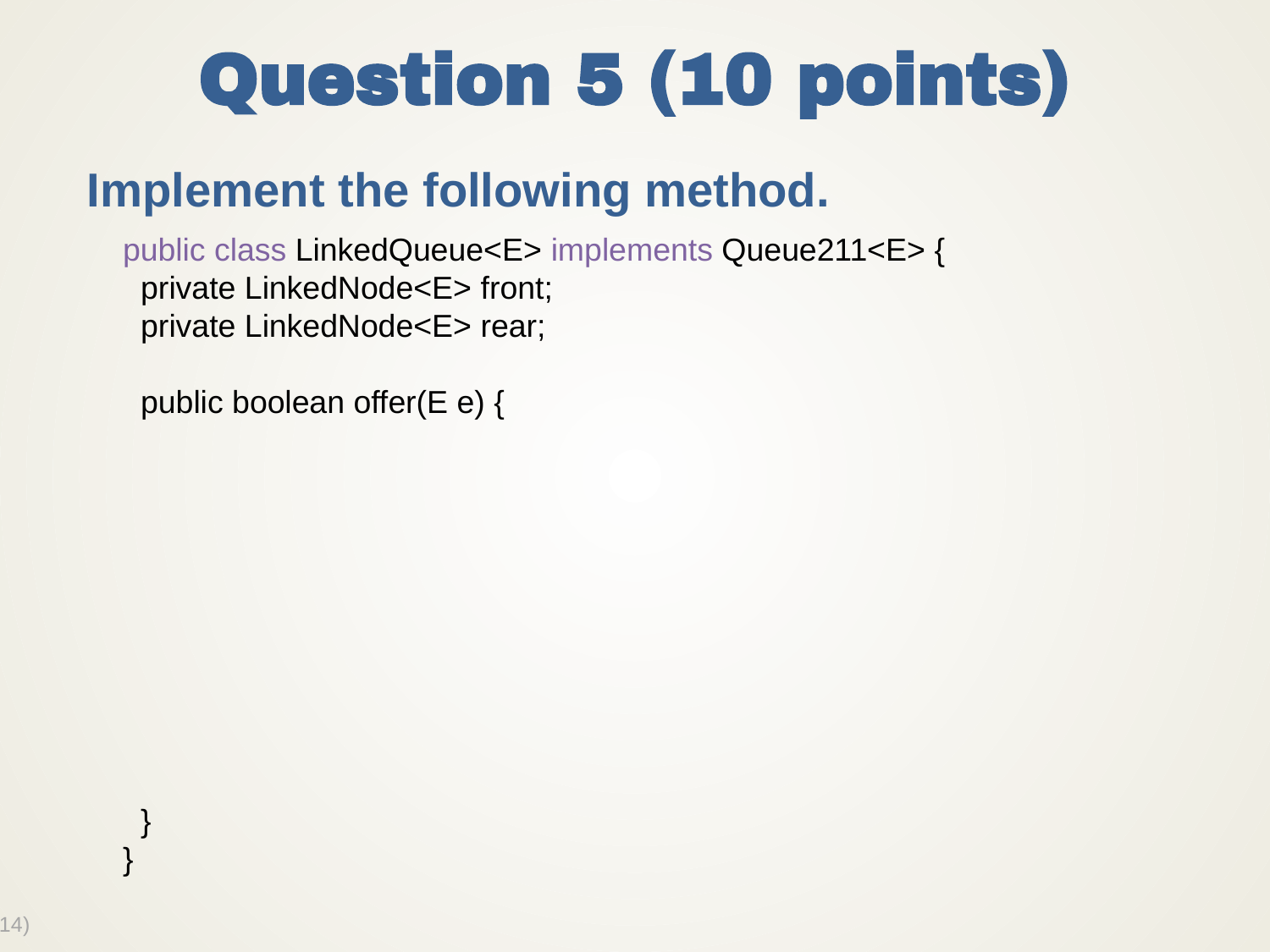

# Question 5 (10 points)
Implement the following method.
public class LinkedQueue<E> implements Queue211<E> {
  private LinkedNode<E> front;
  private LinkedNode<E> rear;

  public boolean offer(E e) {

  }
}